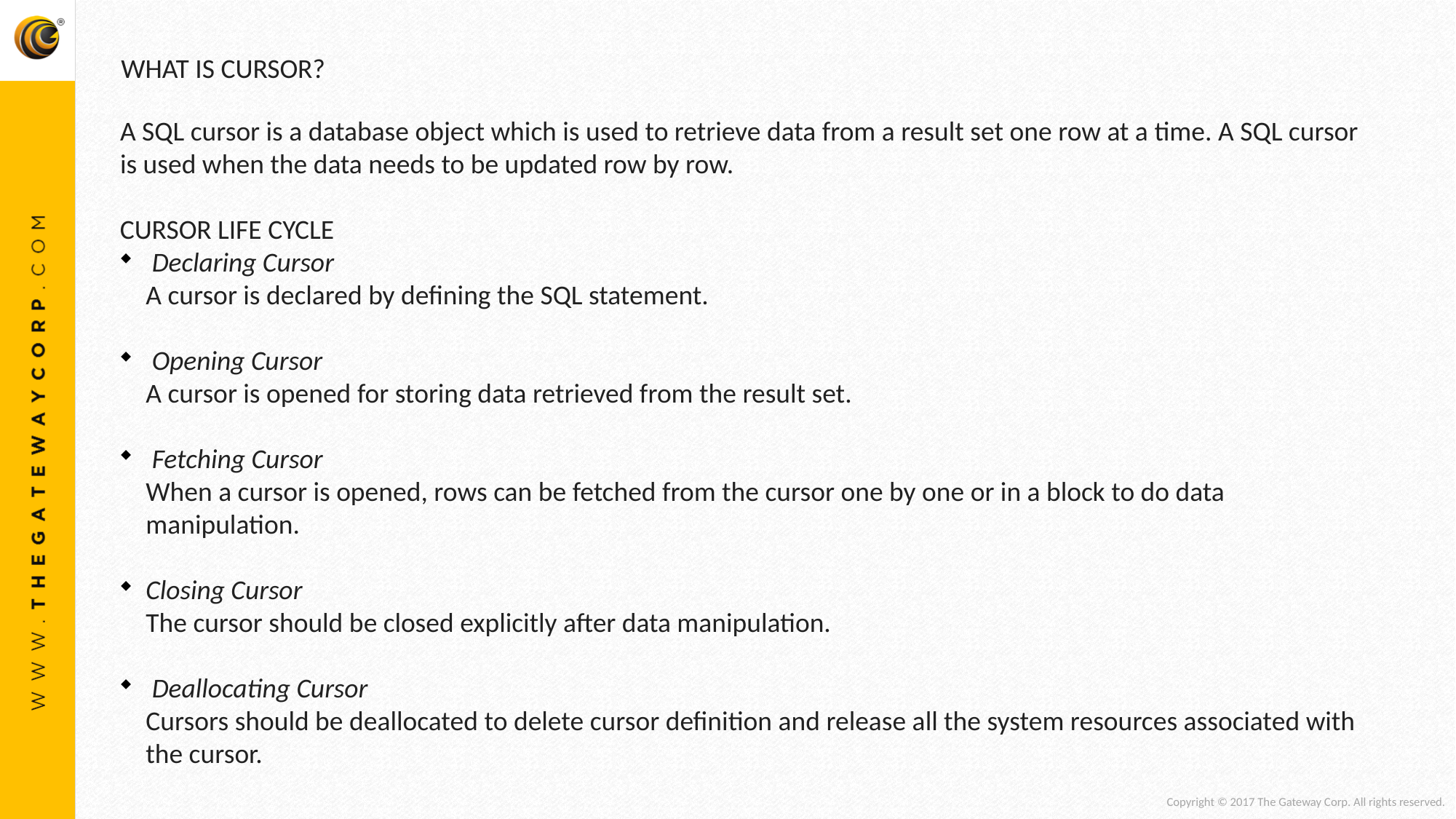

WHAT IS CURSOR?
A SQL cursor is a database object which is used to retrieve data from a result set one row at a time. A SQL cursor is used when the data needs to be updated row by row.
CURSOR LIFE CYCLE
 Declaring Cursor
A cursor is declared by defining the SQL statement.
 Opening Cursor
A cursor is opened for storing data retrieved from the result set.
 Fetching Cursor
When a cursor is opened, rows can be fetched from the cursor one by one or in a block to do data manipulation.
Closing Cursor
The cursor should be closed explicitly after data manipulation.
 Deallocating Cursor
Cursors should be deallocated to delete cursor definition and release all the system resources associated with the cursor.